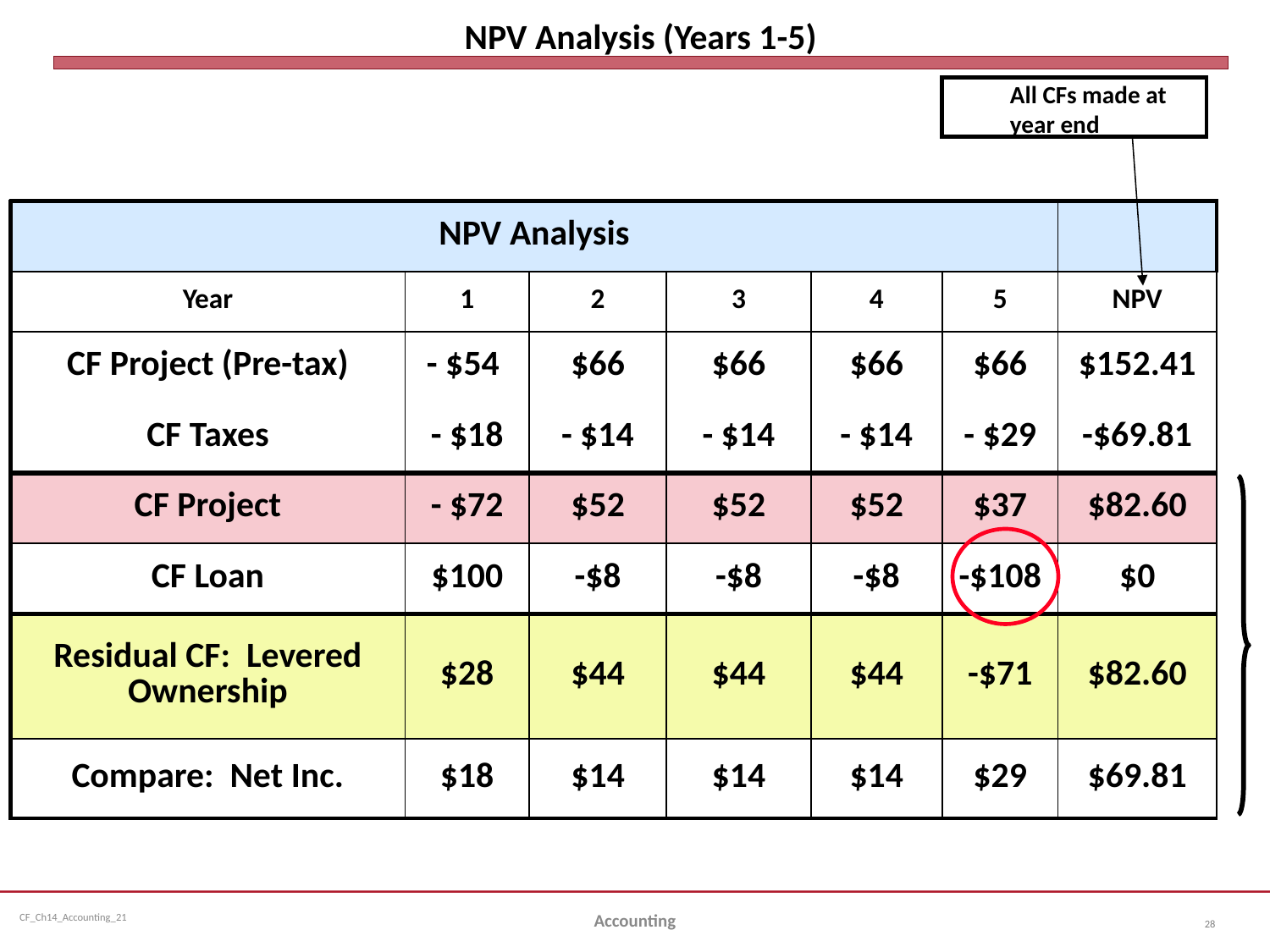

# NPV Analysis (Years 1-5)
All CFs made at year end

| NPV Analysis |  |  |  |  |  |  |
| --- | --- | --- | --- | --- | --- | --- |
| Year | 1 | 2 | 3 | 4 | 5 | NPV |
| CF Project (Pre-tax) | - $54 | $66 | $66 | $66 | $66 | $152.41 |
| CF Taxes | - $18 | - $14 | - $14 | - $14 | - $29 | -$69.81 |
| CF Project | - $72 | $52 | $52 | $52 | $37 | $82.60 |
| CF Loan | $100 | -$8 | -$8 | -$8 | -$108 | $0 |
| Residual CF: Levered Ownership | $28 | $44 | $44 | $44 | -$71 | $82.60 |
| Compare: Net Inc. | $18 | $14 | $14 | $14 | $29 | $69.81 |

Accounting
28